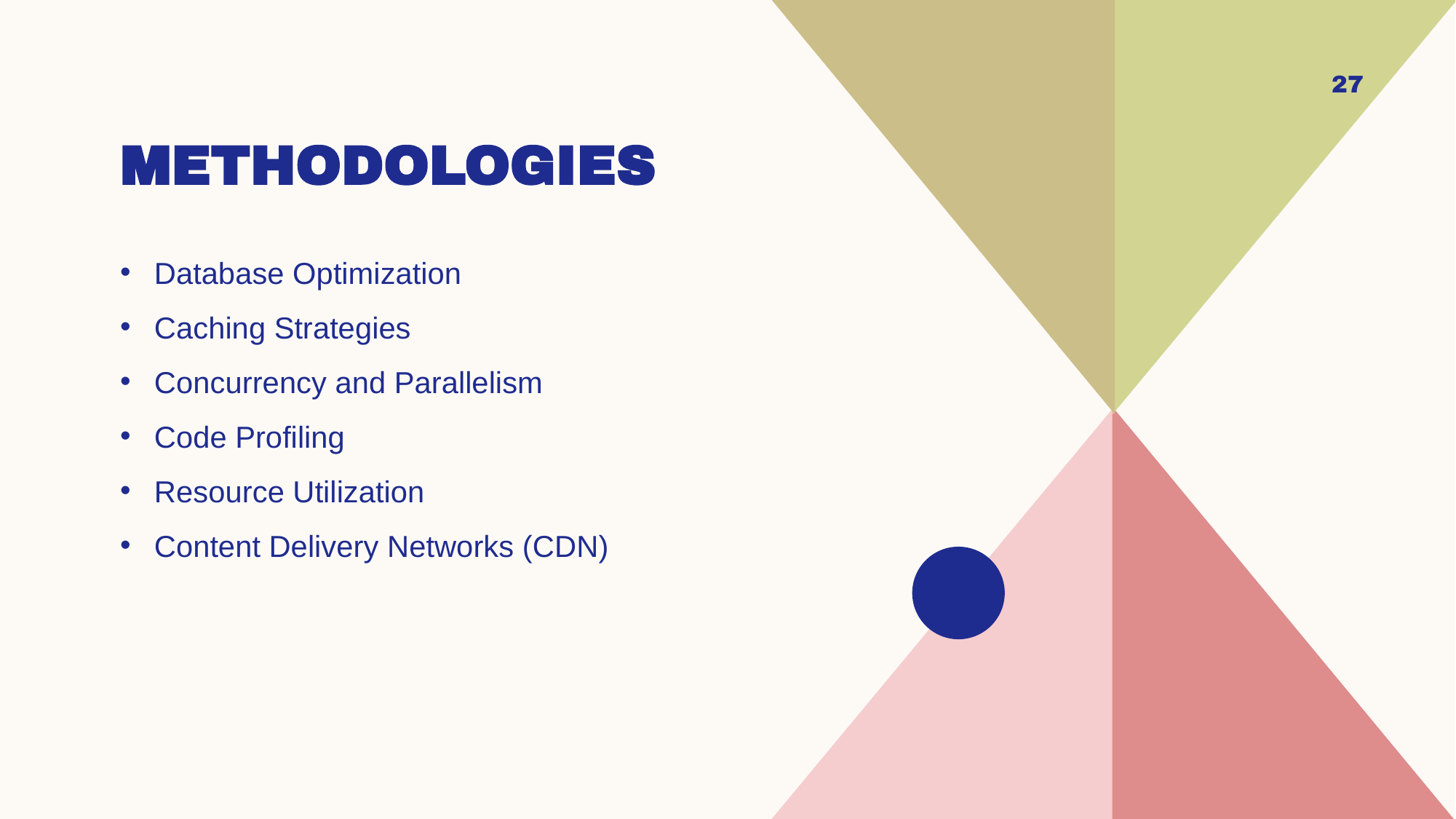

27
# Methodologies
Database Optimization
Caching Strategies
Concurrency and Parallelism
Code Profiling
Resource Utilization
Content Delivery Networks (CDN)